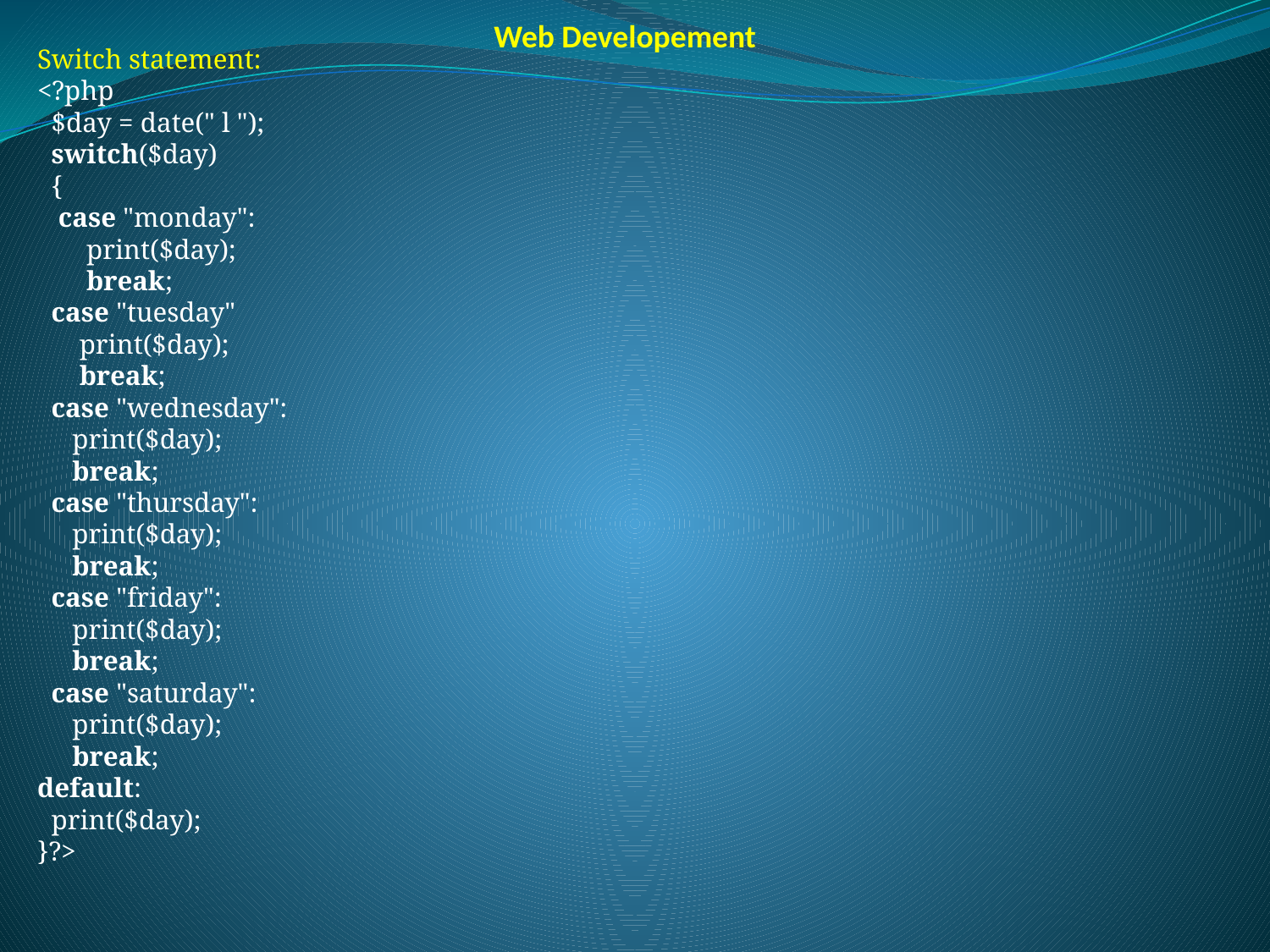

Web Developement
Switch statement:
<?php
  $day = date(" l ");
  switch($day)
  {
   case "monday":
       print($day);
       break;
  case "tuesday"
      print($day);
      break;
  case "wednesday":
     print($day);
     break;
  case "thursday":
     print($day);
     break;
  case "friday":
     print($day);
     break;
  case "saturday":
     print($day);
     break;
default:
  print($day);
}?>